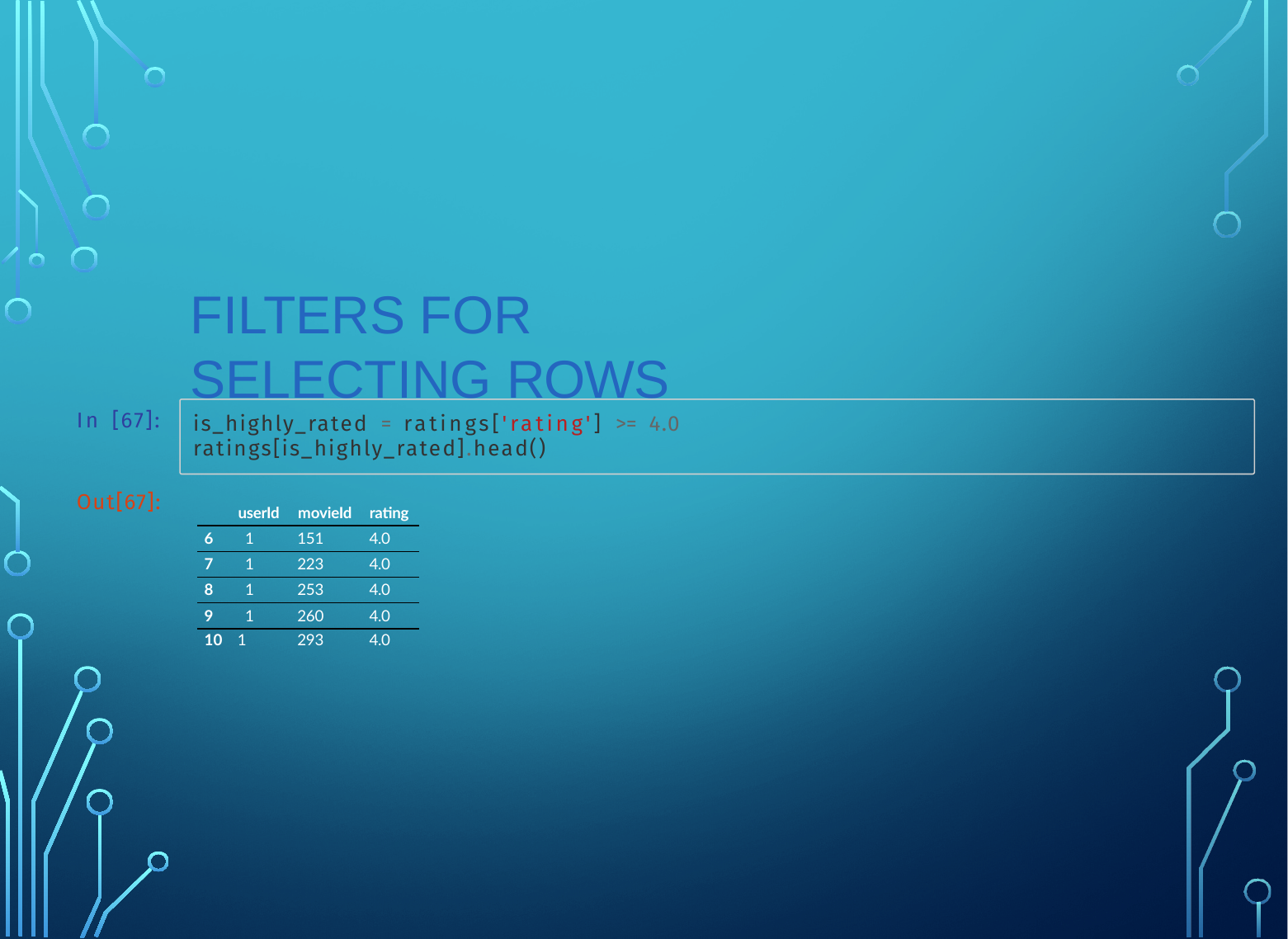

# Filters for Selecting Rows

In [67]:
is_highly_rated = ratings['rating'] >= 4.0 ratings[is_highly_rated].head()
Out[67]:
| userId | movieId | rating |
| --- | --- | --- |
| 6 1 | 151 | 4.0 |
| 7 1 | 223 | 4.0 |
| 8 1 | 253 | 4.0 |
| 9 1 | 260 | 4.0 |
| 10 1 | 293 | 4.0 |